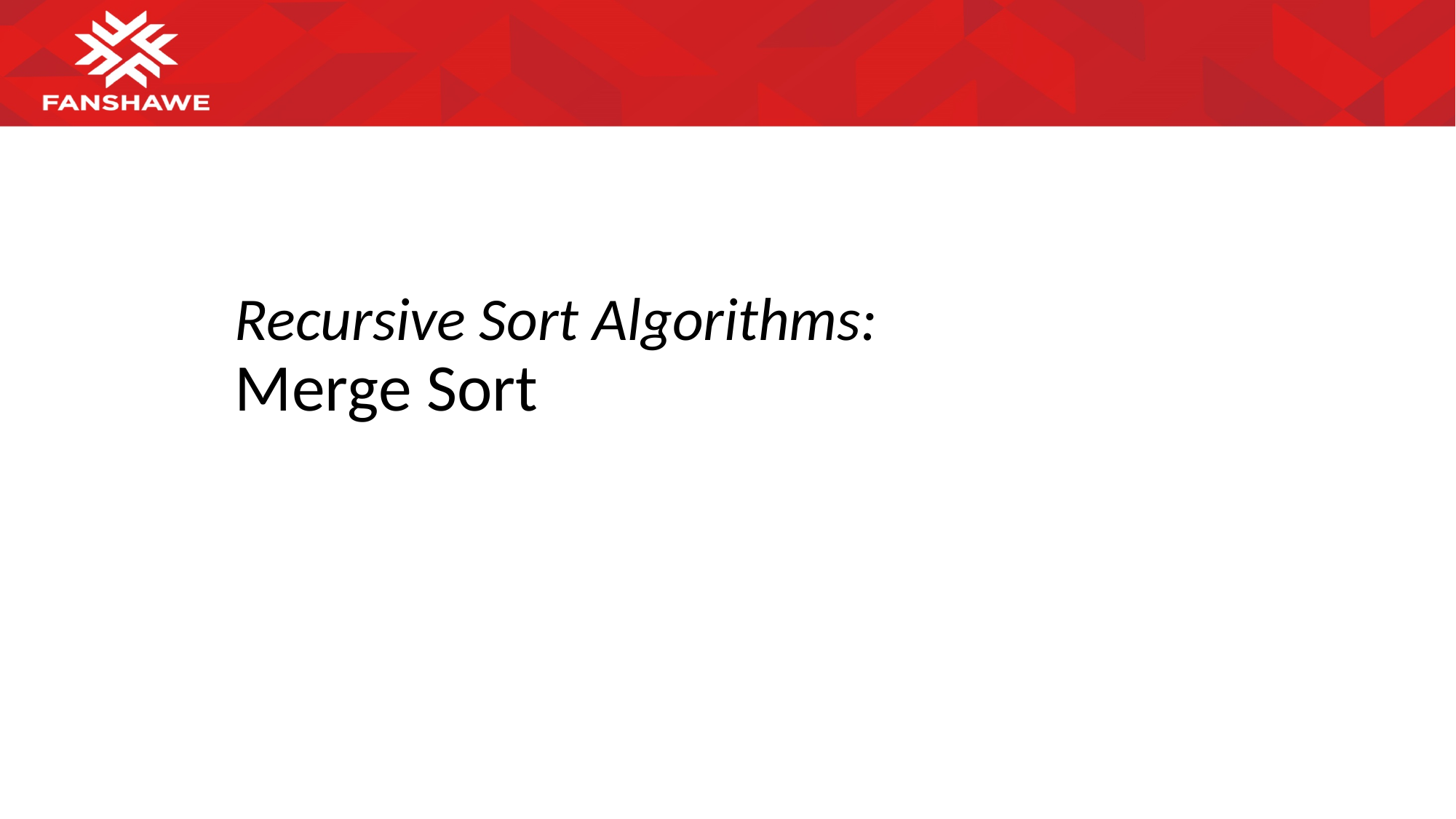

# Recursive Sort Algorithms: Merge Sort
13